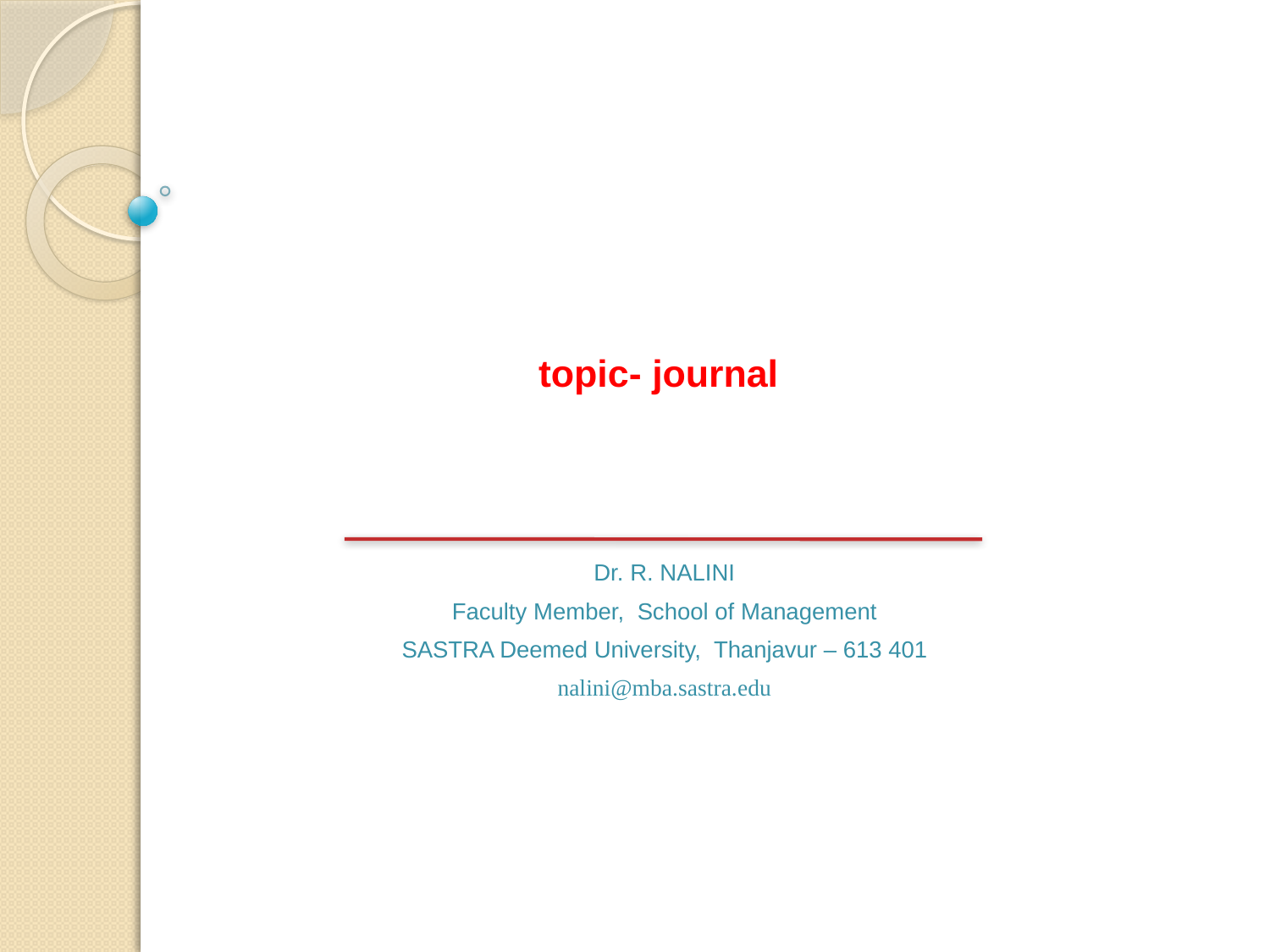

# topic- journal
Dr. R. NALINI
Faculty Member,  School of Management
SASTRA Deemed University,  Thanjavur – 613 401
nalini@mba.sastra.edu